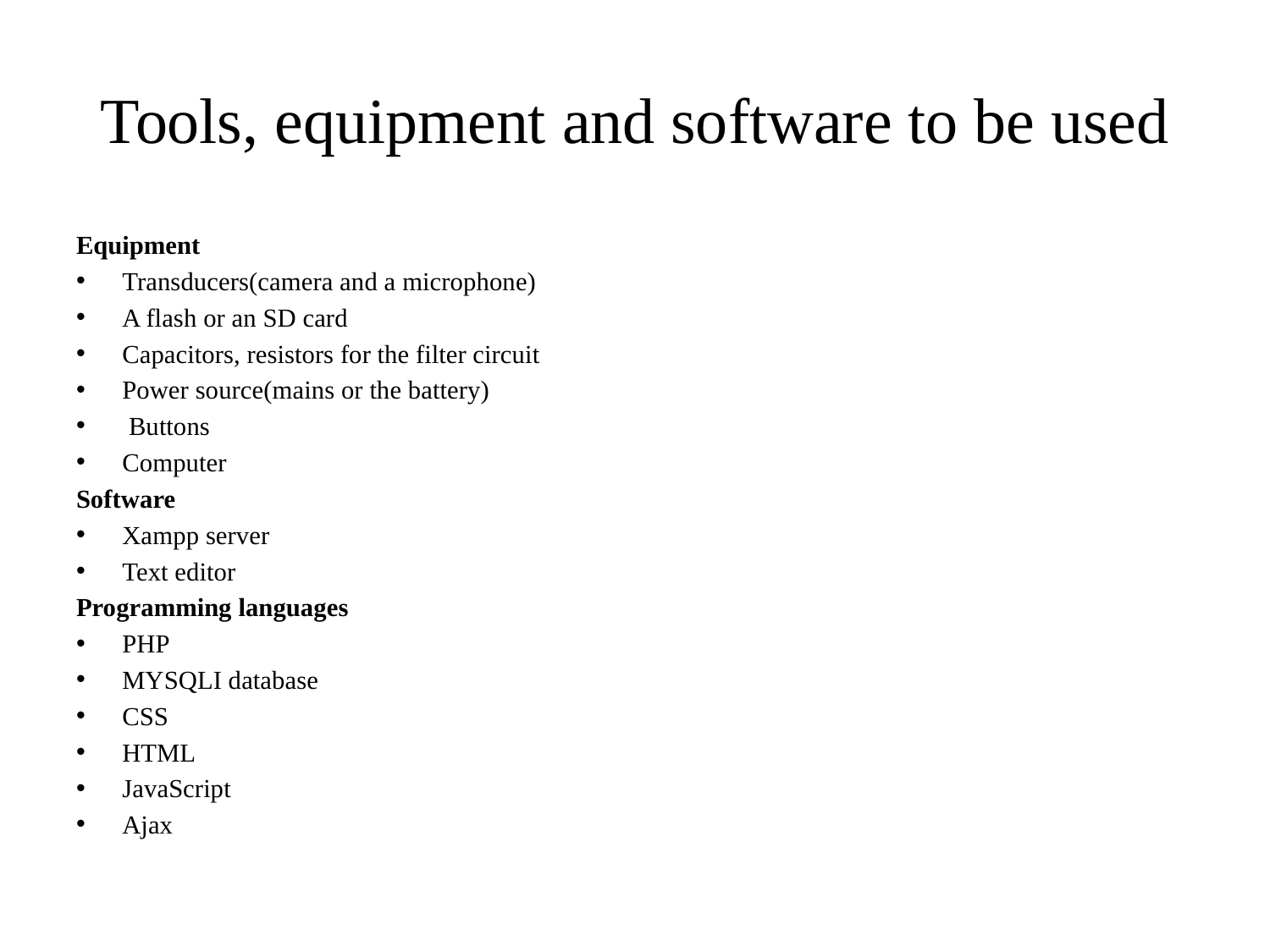

# Tools, equipment and software to be used
Equipment
Transducers(camera and a microphone)
A flash or an SD card
Capacitors, resistors for the filter circuit
Power source(mains or the battery)
 Buttons
Computer
Software
Xampp server
Text editor
Programming languages
PHP
MYSQLI database
CSS
HTML
JavaScript
Ajax